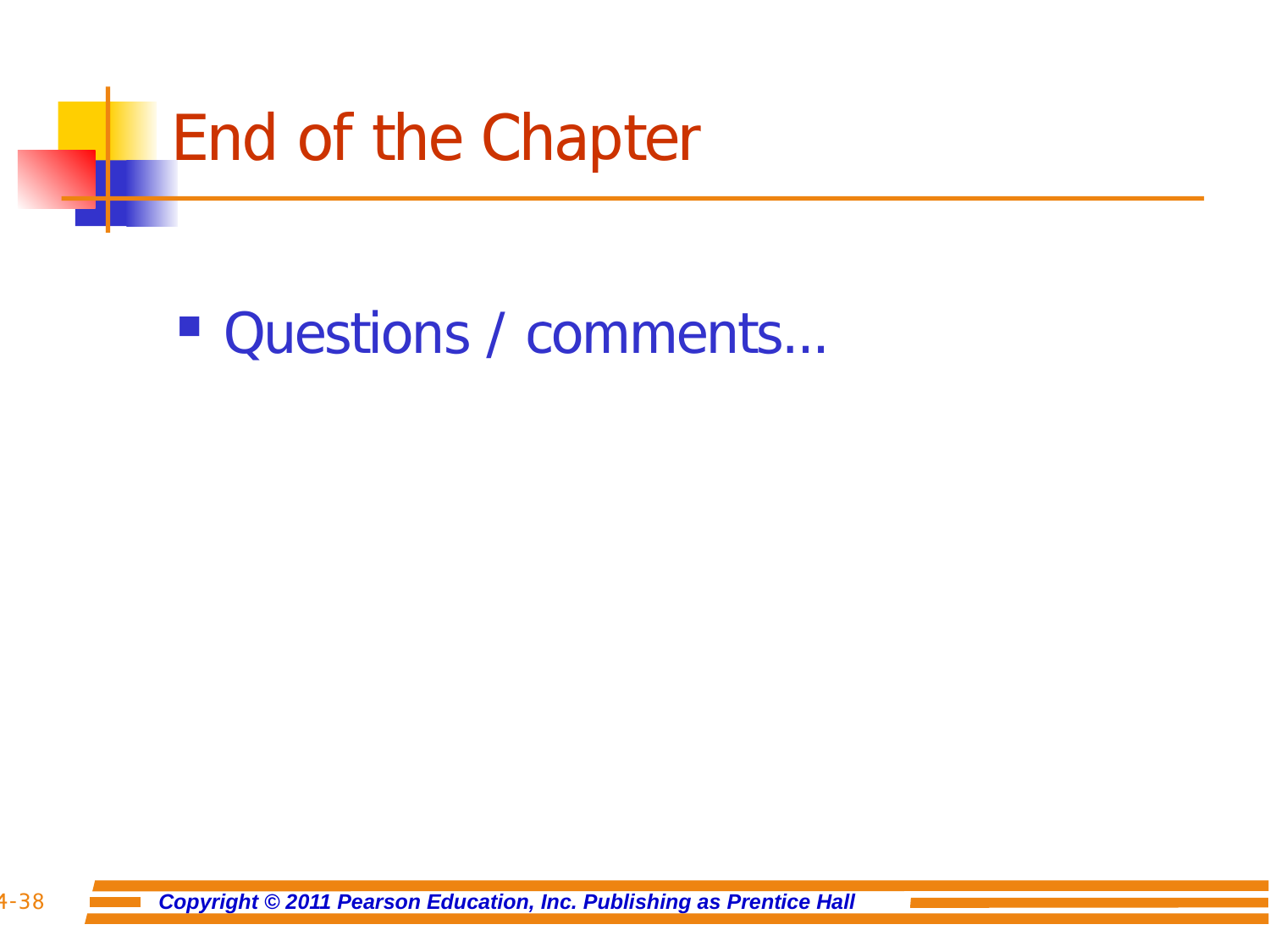

# End of the Chapter

Questions / comments…